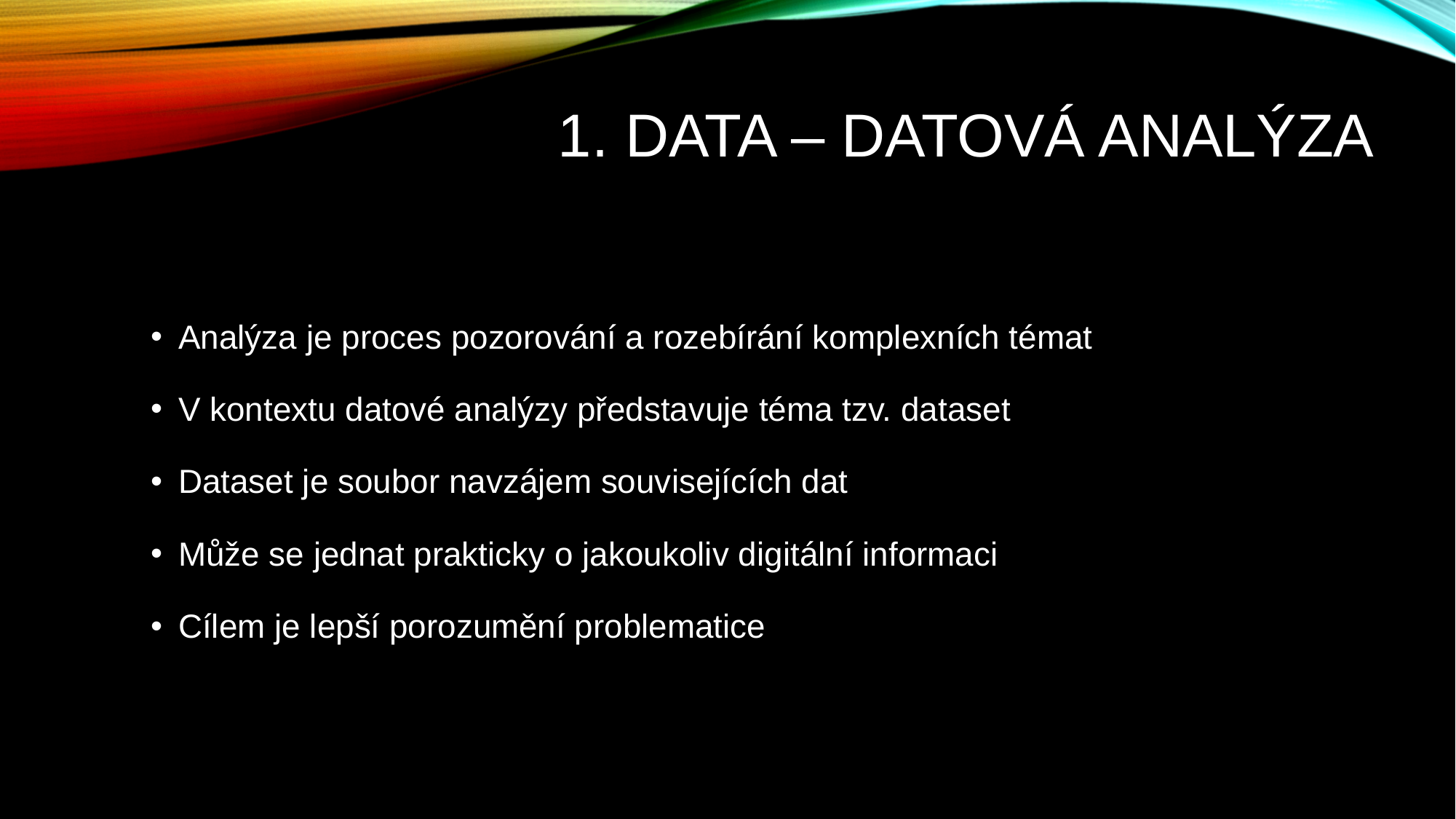

# 1. Data – datová analýza
Analýza je proces pozorování a rozebírání komplexních témat
V kontextu datové analýzy představuje téma tzv. dataset
Dataset je soubor navzájem souvisejících dat
Může se jednat prakticky o jakoukoliv digitální informaci
Cílem je lepší porozumění problematice